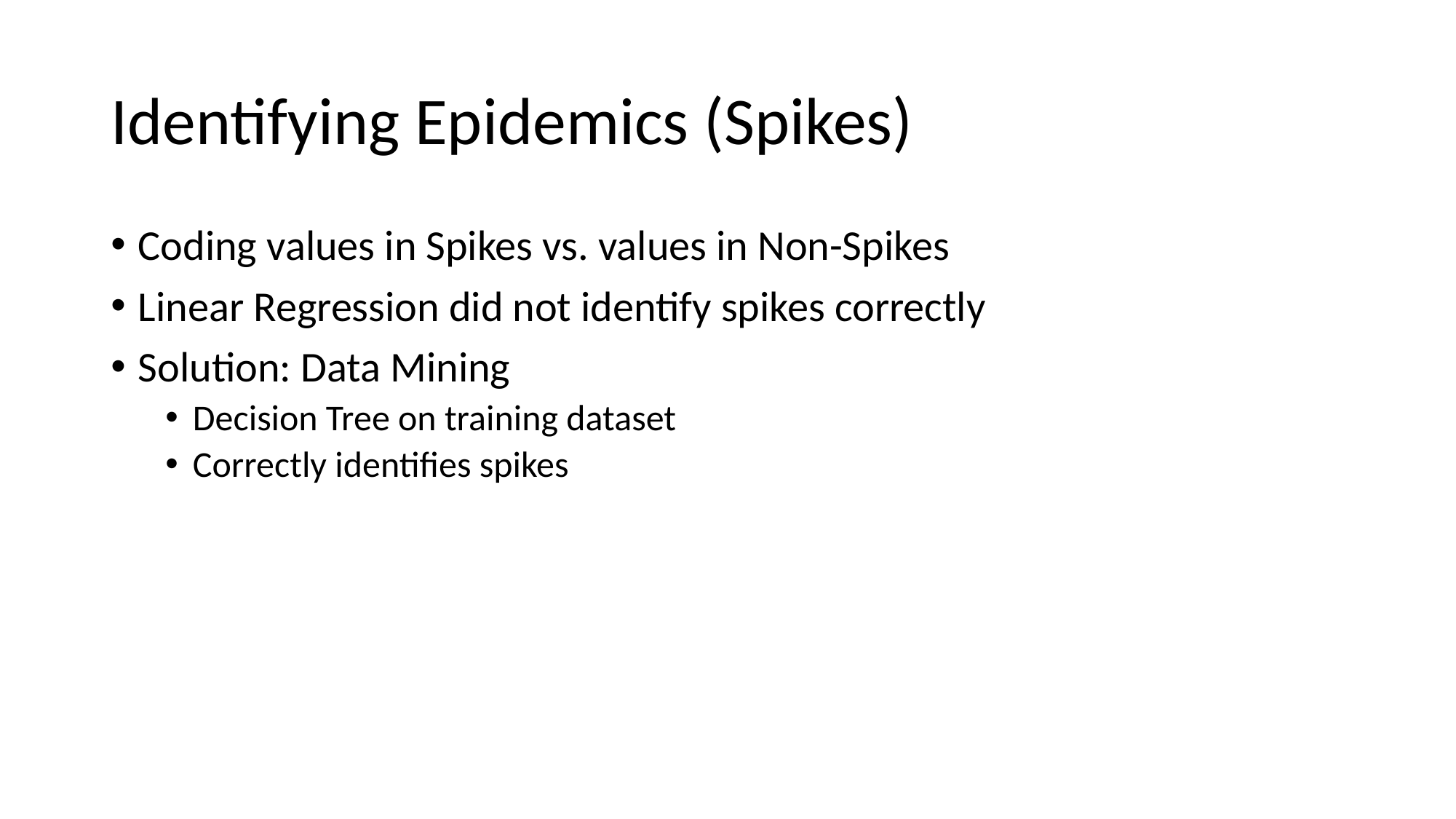

# Identifying Epidemics (Spikes)
Coding values in Spikes vs. values in Non-Spikes
Linear Regression did not identify spikes correctly
Solution: Data Mining
Decision Tree on training dataset
Correctly identifies spikes